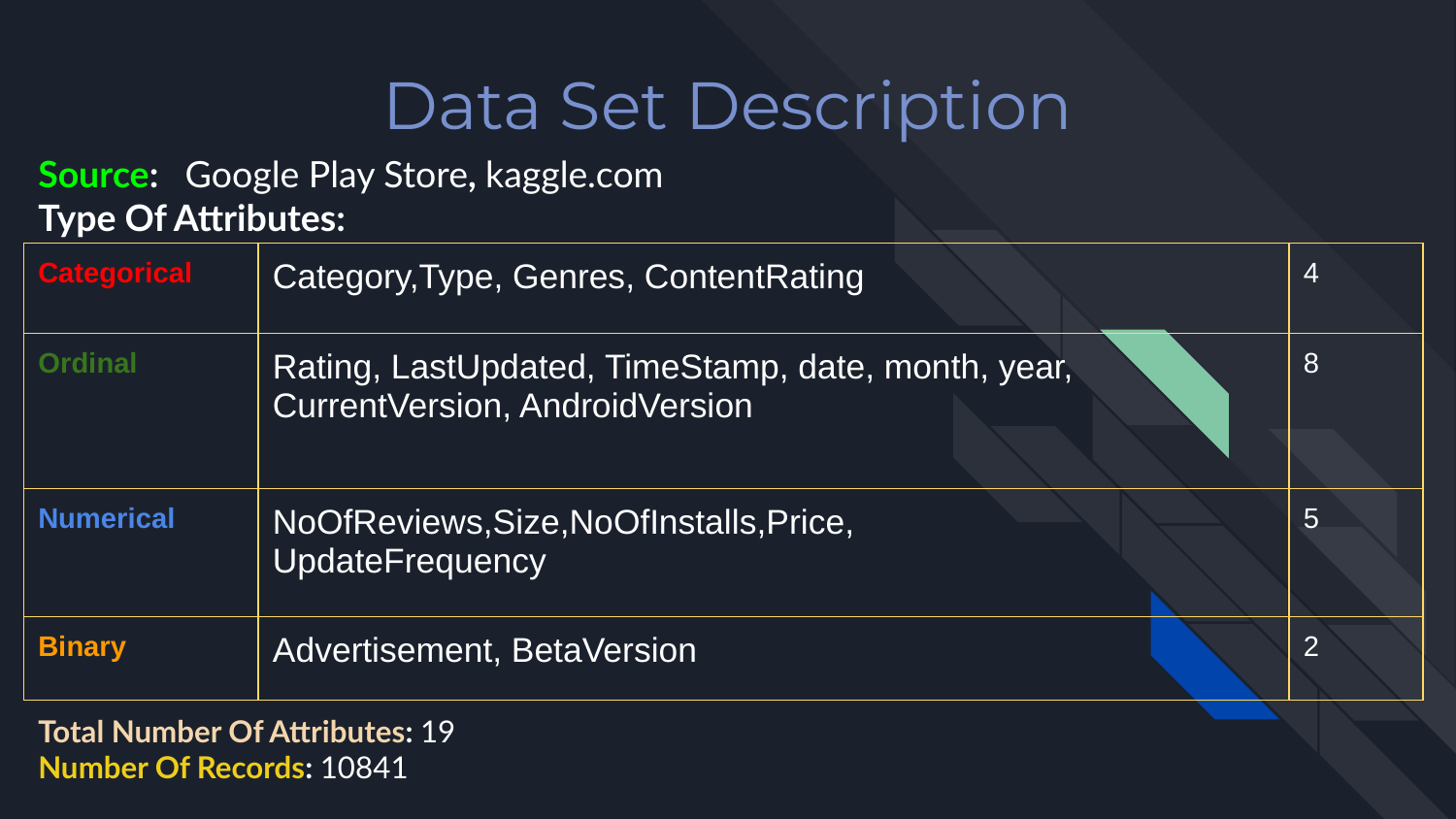

# Data Set Description
Source:   Google Play Store, kaggle.com
Type Of Attributes:

Total Number Of Attributes: 19
Number Of Records: 10841

| Categorical | Category,Type, Genres, ContentRating | 4 |
| --- | --- | --- |
| Ordinal | Rating, LastUpdated, TimeStamp, date, month, year, CurrentVersion, AndroidVersion | 8 |
| Numerical | NoOfReviews,Size,NoOfInstalls,Price, UpdateFrequency | 5 |
| Binary | Advertisement, BetaVersion | 2 |